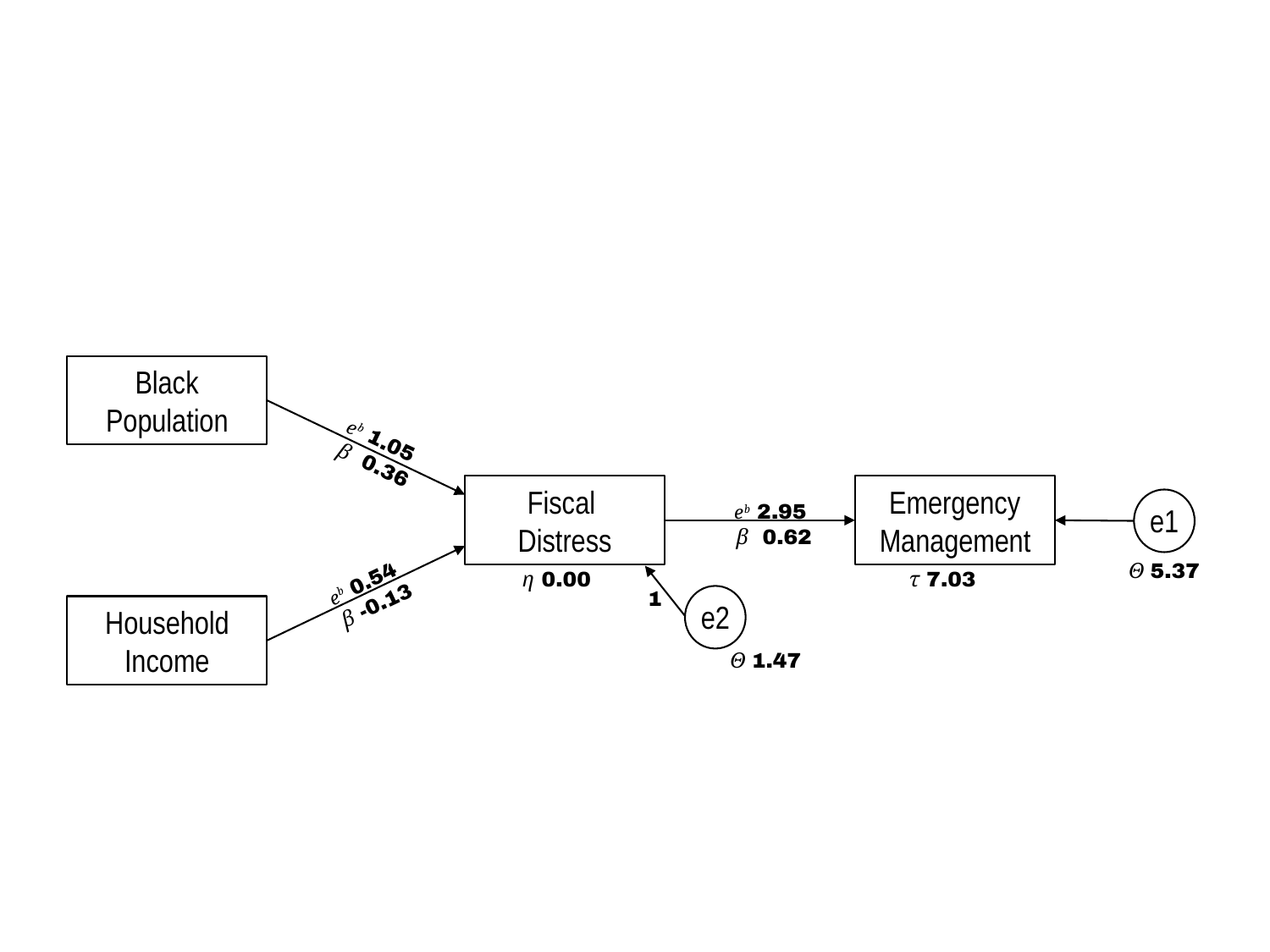

Black Population
eb 1.05
β  0.36
Fiscal
Distress
Emergency
Management

e1
eb 2.95
β  0.62
Θ 5.37
η 0.00
τ 7.03
eb 0.54
β -0.13
1

e2
Household Income
Θ 1.47